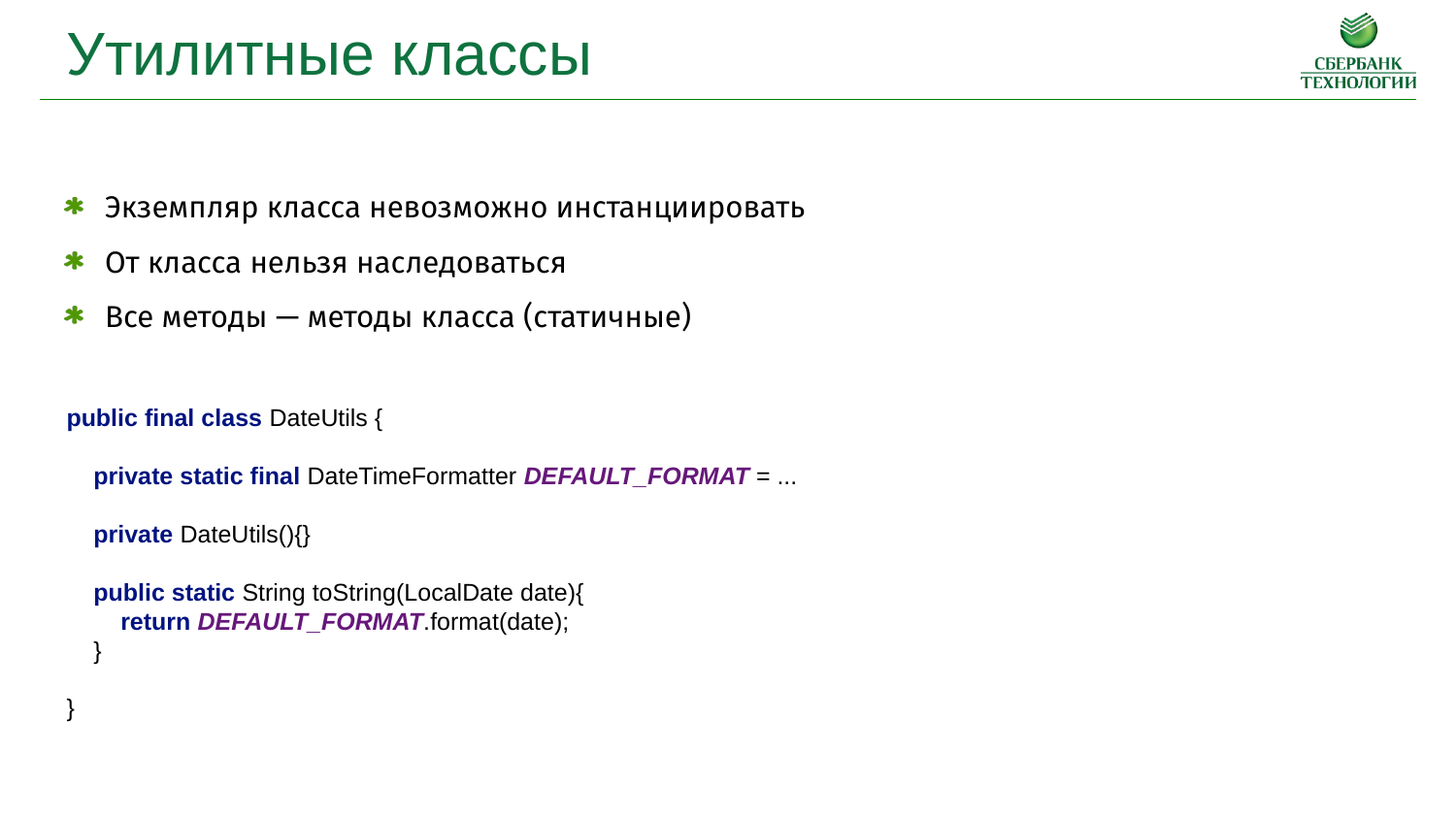

Утилитные классы
Экземпляр класса невозможно инстанциировать
От класса нельзя наследоваться
Все методы — методы класса (статичные)
public final class DateUtils {

    private static final DateTimeFormatter DEFAULT_FORMAT = ...

    private DateUtils(){}

    public static String toString(LocalDate date){
        return DEFAULT_FORMAT.format(date);
    }

}